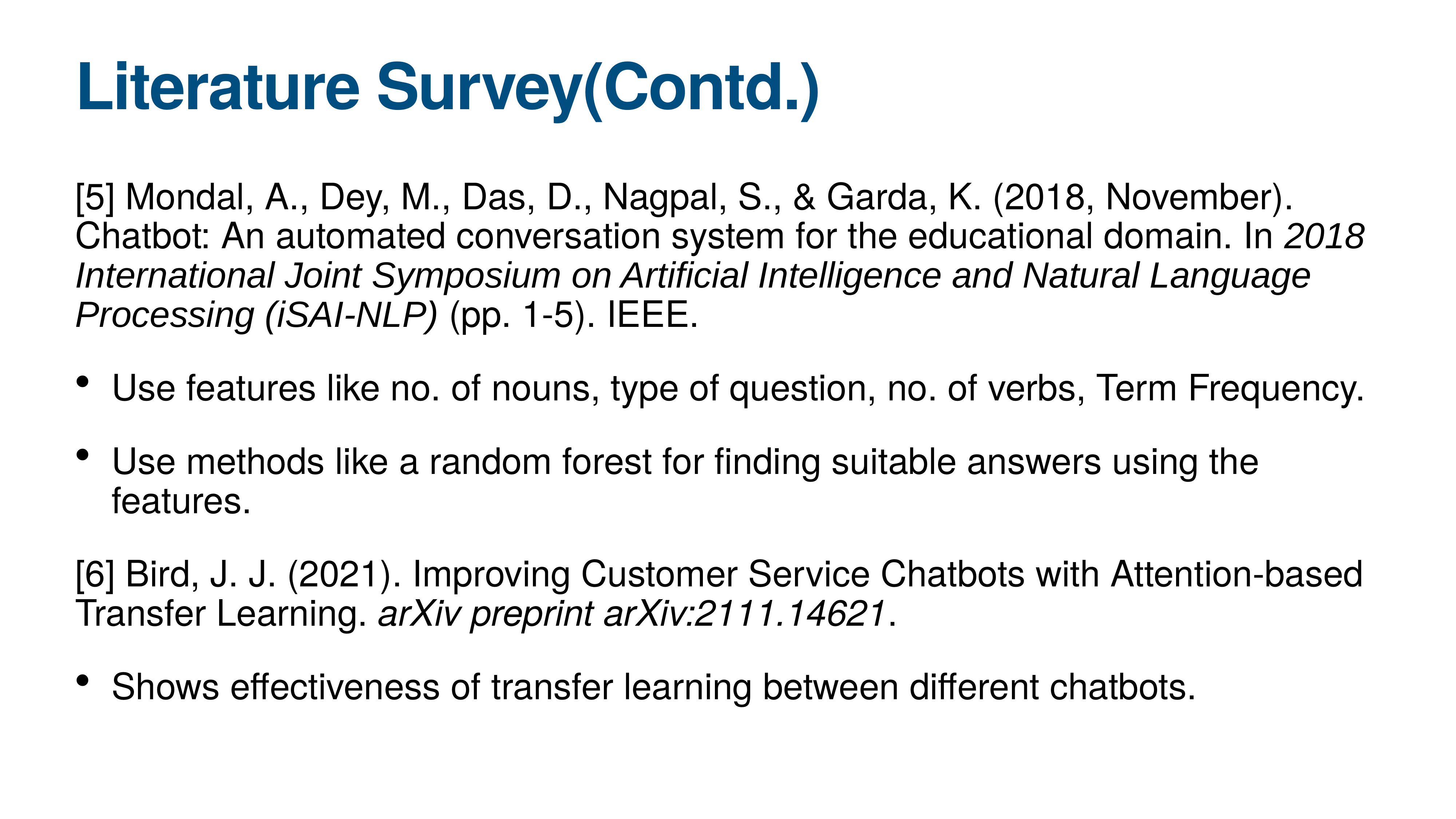

# Literature Survey(Contd.)
[5] Mondal, A., Dey, M., Das, D., Nagpal, S., & Garda, K. (2018, November). Chatbot: An automated conversation system for the educational domain. In 2018 International Joint Symposium on Artificial Intelligence and Natural Language Processing (iSAI-NLP) (pp. 1-5). IEEE.
Use features like no. of nouns, type of question, no. of verbs, Term Frequency.
Use methods like a random forest for finding suitable answers using the features.
[6] Bird, J. J. (2021). Improving Customer Service Chatbots with Attention-based Transfer Learning. arXiv preprint arXiv:2111.14621.
Shows effectiveness of transfer learning between different chatbots.
7